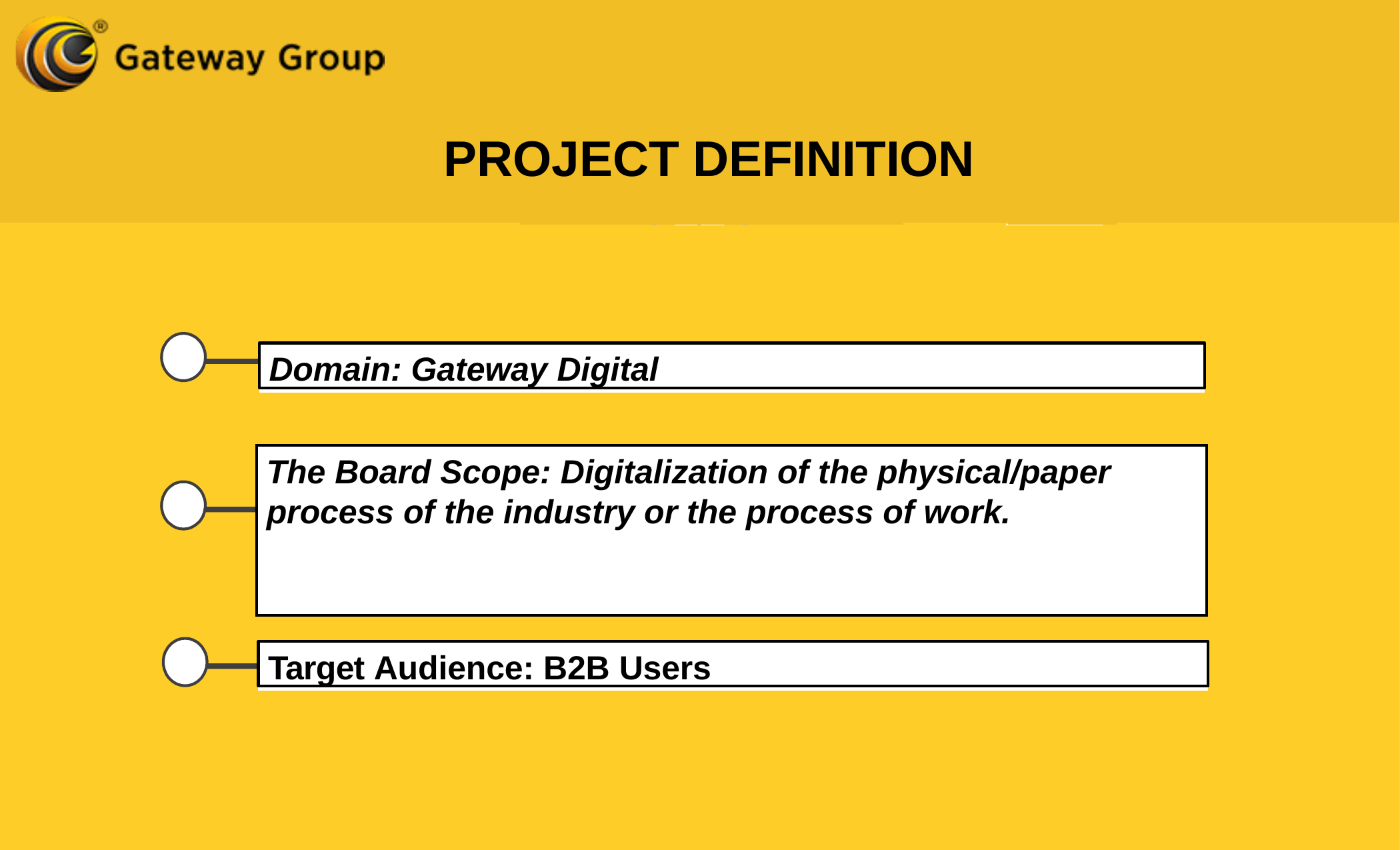

PROJECT DEFINITION

Domain: Gateway Digital
The Board Scope: Digitalization of the physical/paper process of the industry or the process of work.

This PowerPoint Template has clean and neutral design that can
be adapted to any content and meets various market segments.

Target Audience: B2B Users